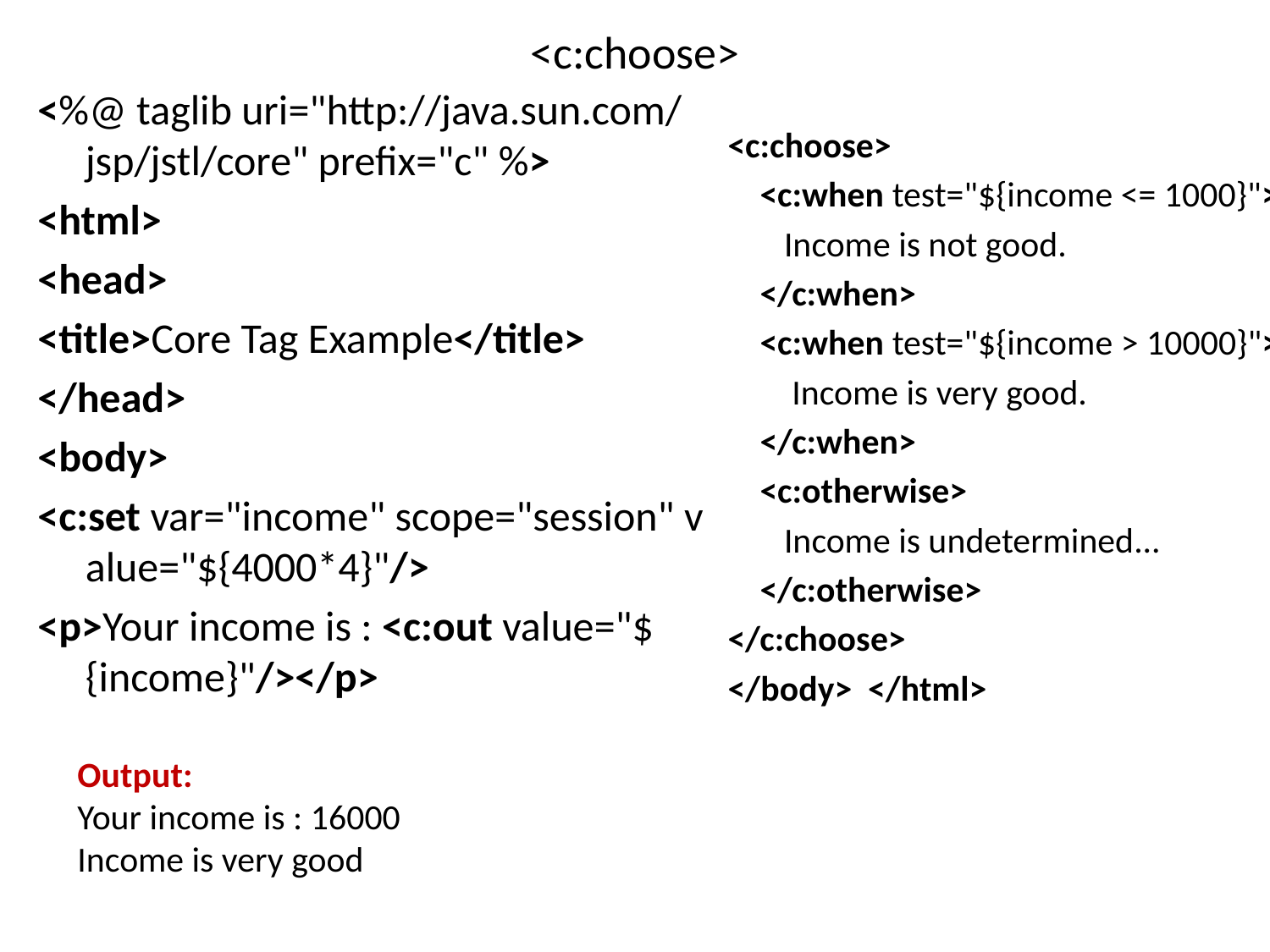

# <c:choose>
<%@ taglib uri="http://java.sun.com/jsp/jstl/core" prefix="c" %>
<html>
<head>
<title>Core Tag Example</title>
</head>
<body>
<c:set var="income" scope="session" value="${4000*4}"/>
<p>Your income is : <c:out value="${income}"/></p>

<c:choose>
    <c:when test="${income <= 1000}">
       Income is not good.
    </c:when>
    <c:when test="${income > 10000}">
        Income is very good.
    </c:when>
    <c:otherwise>
       Income is undetermined...
    </c:otherwise>
</c:choose>
</body>  </html>

Output:
Your income is : 16000
Income is very good